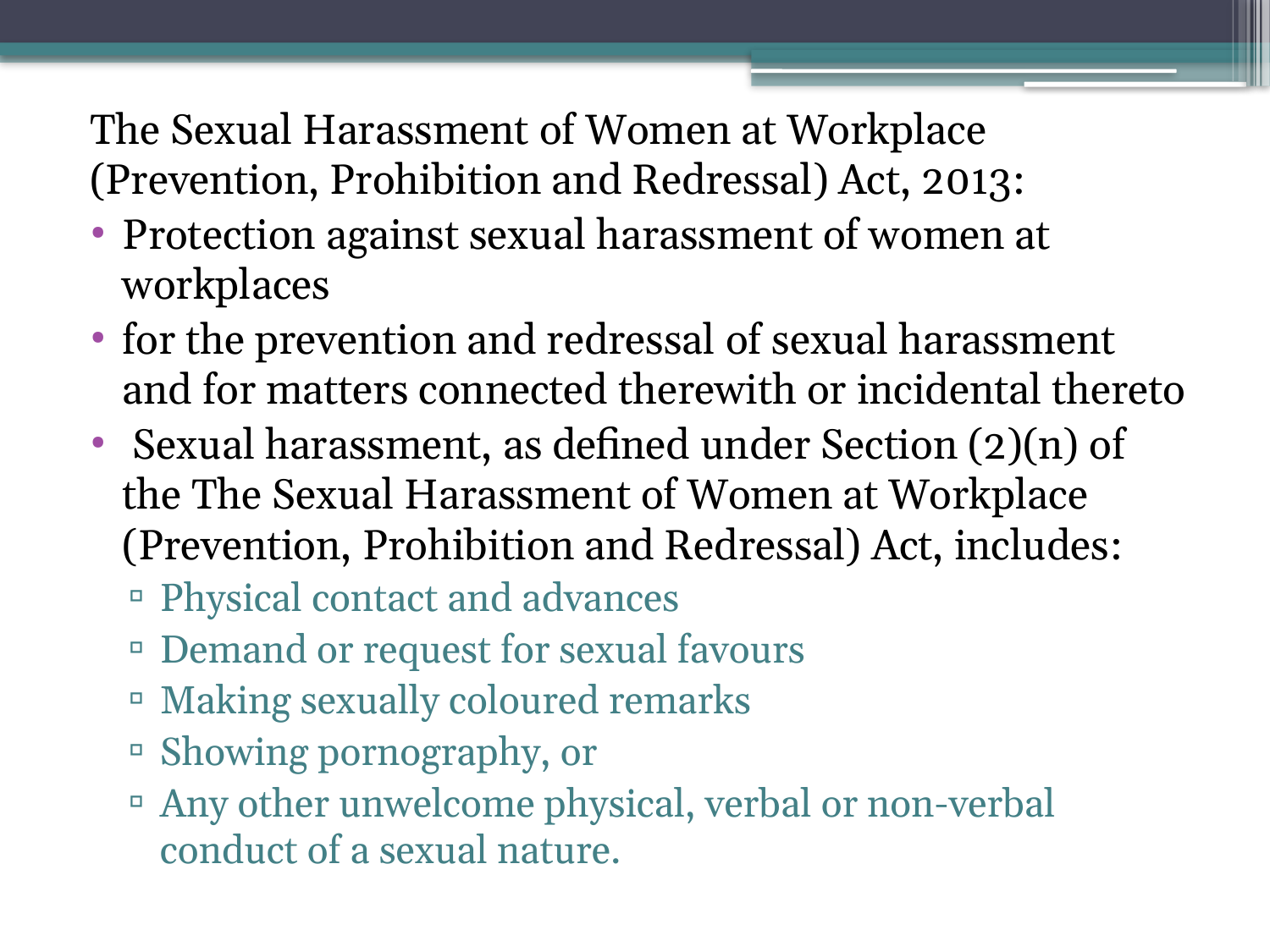

The Sexual Harassment of Women at Workplace (Prevention, Prohibition and Redressal) Act, 2013:
Protection against sexual harassment of women at workplaces
for the prevention and redressal of sexual harassment and for matters connected therewith or incidental thereto
 Sexual harassment, as defined under Section (2)(n) of the The Sexual Harassment of Women at Workplace (Prevention, Prohibition and Redressal) Act, includes:
Physical contact and advances
Demand or request for sexual favours
Making sexually coloured remarks
Showing pornography, or
Any other unwelcome physical, verbal or non-verbal conduct of a sexual nature.